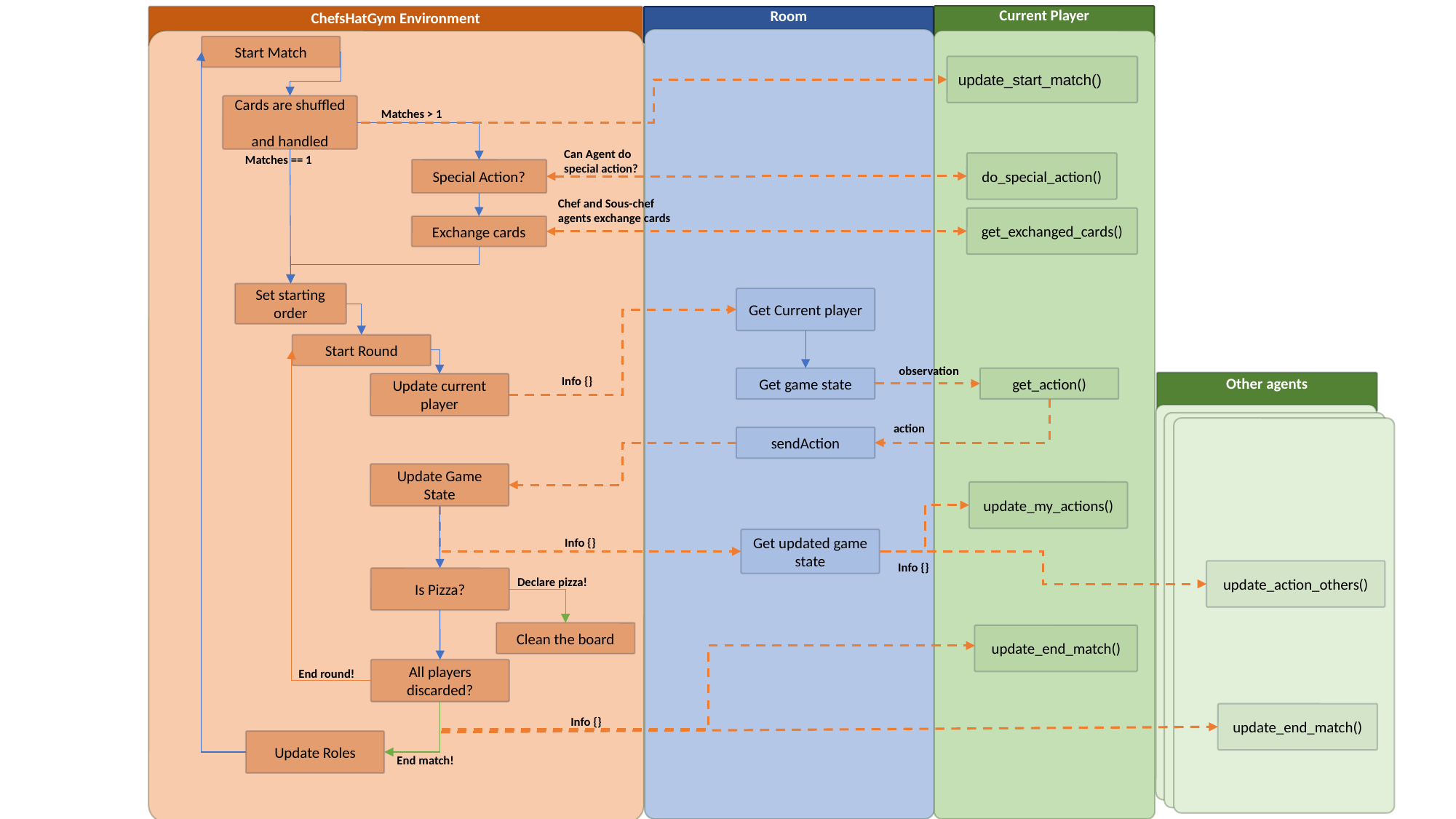

Current Player
ChefsHatGym Environment

Room

Start Match
update_start_match()
Cards are shuffled
and handled
Matches > 1
Can Agent do
special action?
Matches == 1
do_special_action()
Special Action?
Chef and Sous-chef
agents exchange cards
get_exchanged_cards()
Exchange cards
Set starting order
Get Current player
Start Round
observation
Info {}
get_action()
Get game state
Other agents
Update current player

action

sendAction
Update Game State
update_my_actions()
Get updated game state
Info {}
Info {}
update_action_others()
Is Pizza?
Declare pizza!
Clean the board
update_end_match()
All players discarded?
End round!
update_end_match()
Info {}
Update Roles
End match!